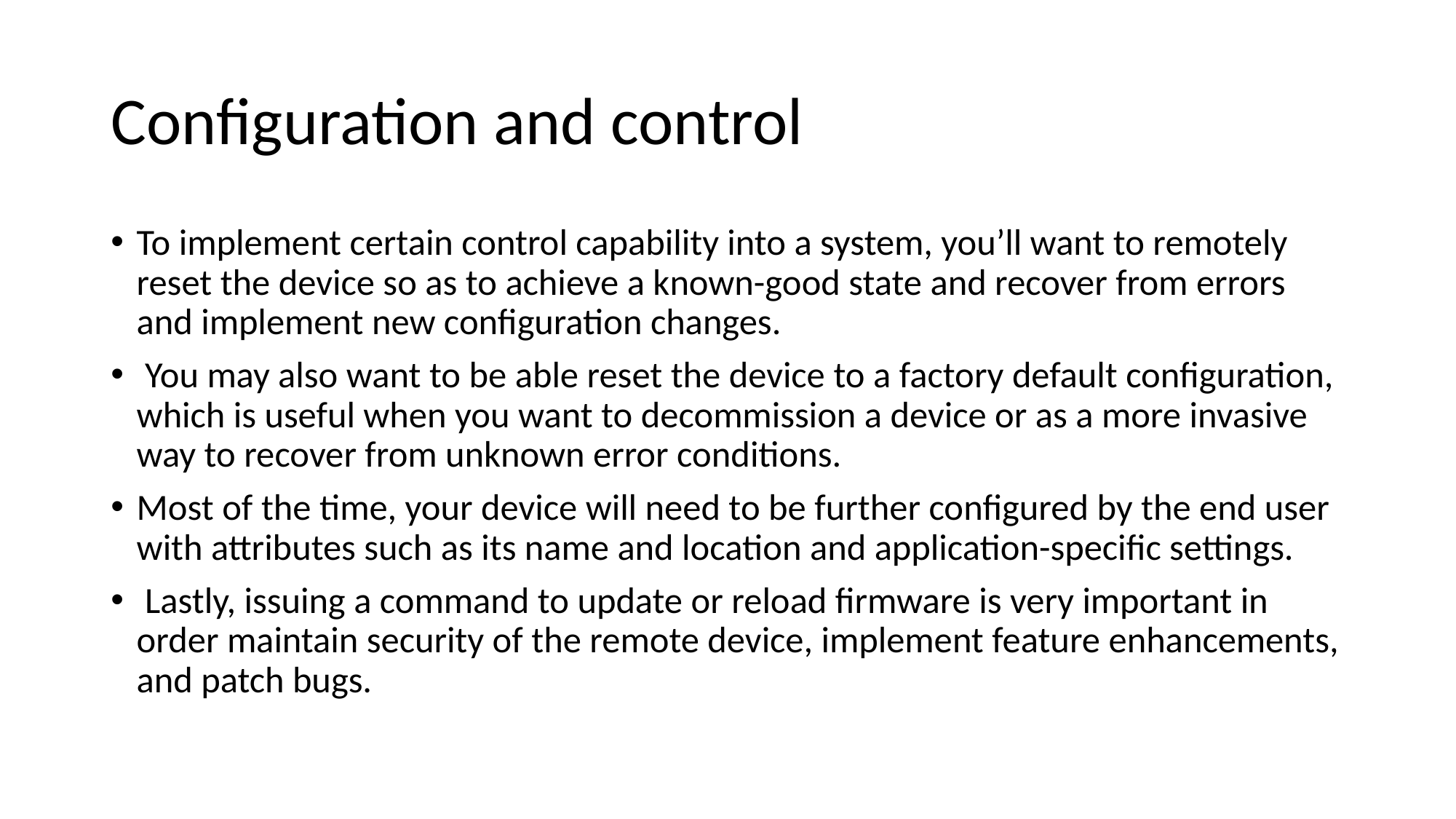

# Configuration and control
To implement certain control capability into a system, you’ll want to remotely reset the device so as to achieve a known-good state and recover from errors and implement new configuration changes.
 You may also want to be able reset the device to a factory default configuration, which is useful when you want to decommission a device or as a more invasive way to recover from unknown error conditions.
Most of the time, your device will need to be further configured by the end user with attributes such as its name and location and application-specific settings.
 Lastly, issuing a command to update or reload firmware is very important in order maintain security of the remote device, implement feature enhancements, and patch bugs.